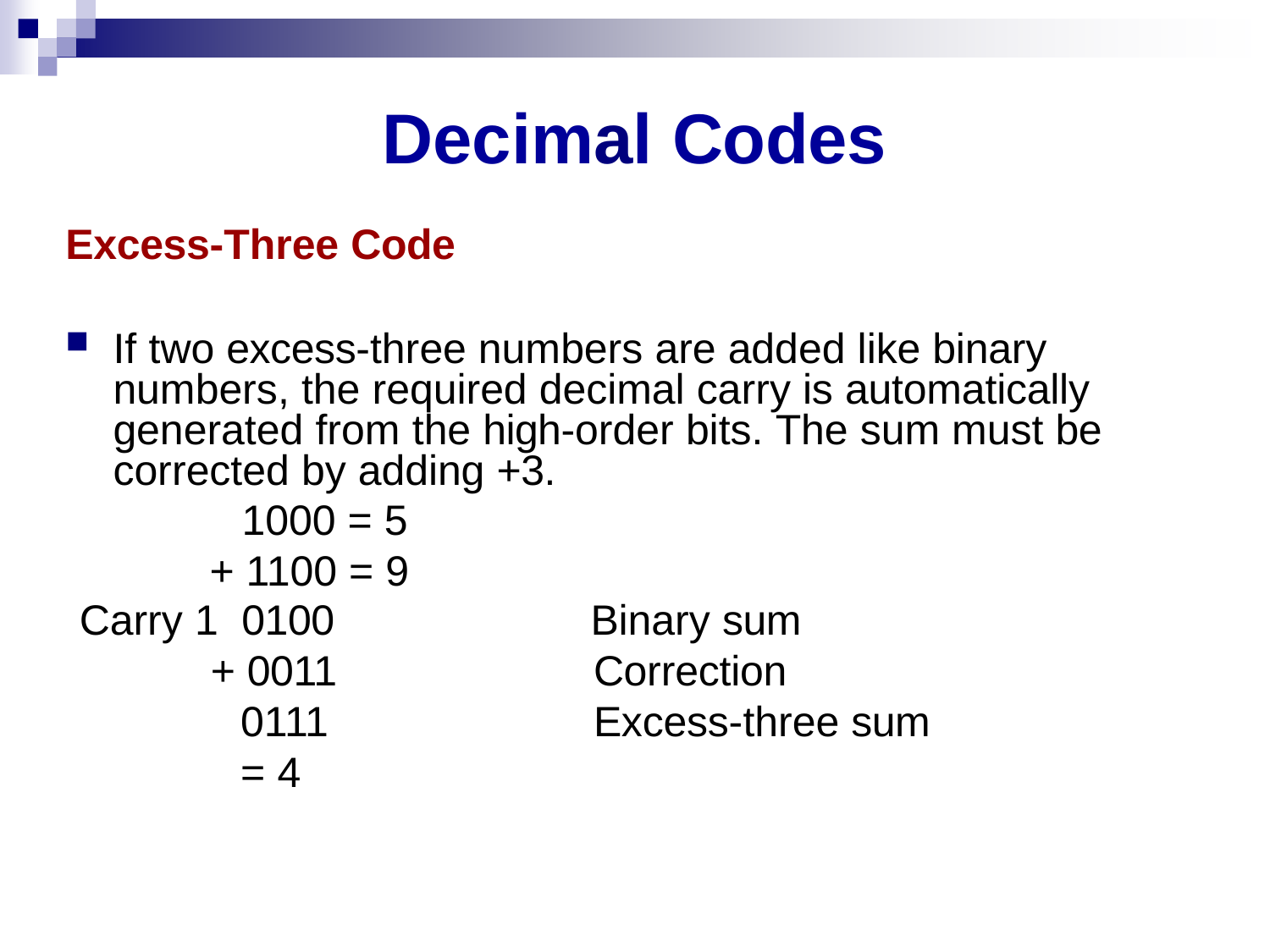

# Decimal Codes
Excess-Three Code

If two excess-three numbers are added like binary numbers, the required decimal carry is automatically generated from the high-order bits. The sum must be corrected by adding +3.
1000 = 5
+ 1100 = 9
Carry 1	0100
+ 0011
0111 = 4
Binary sum Correction Excess-three sum